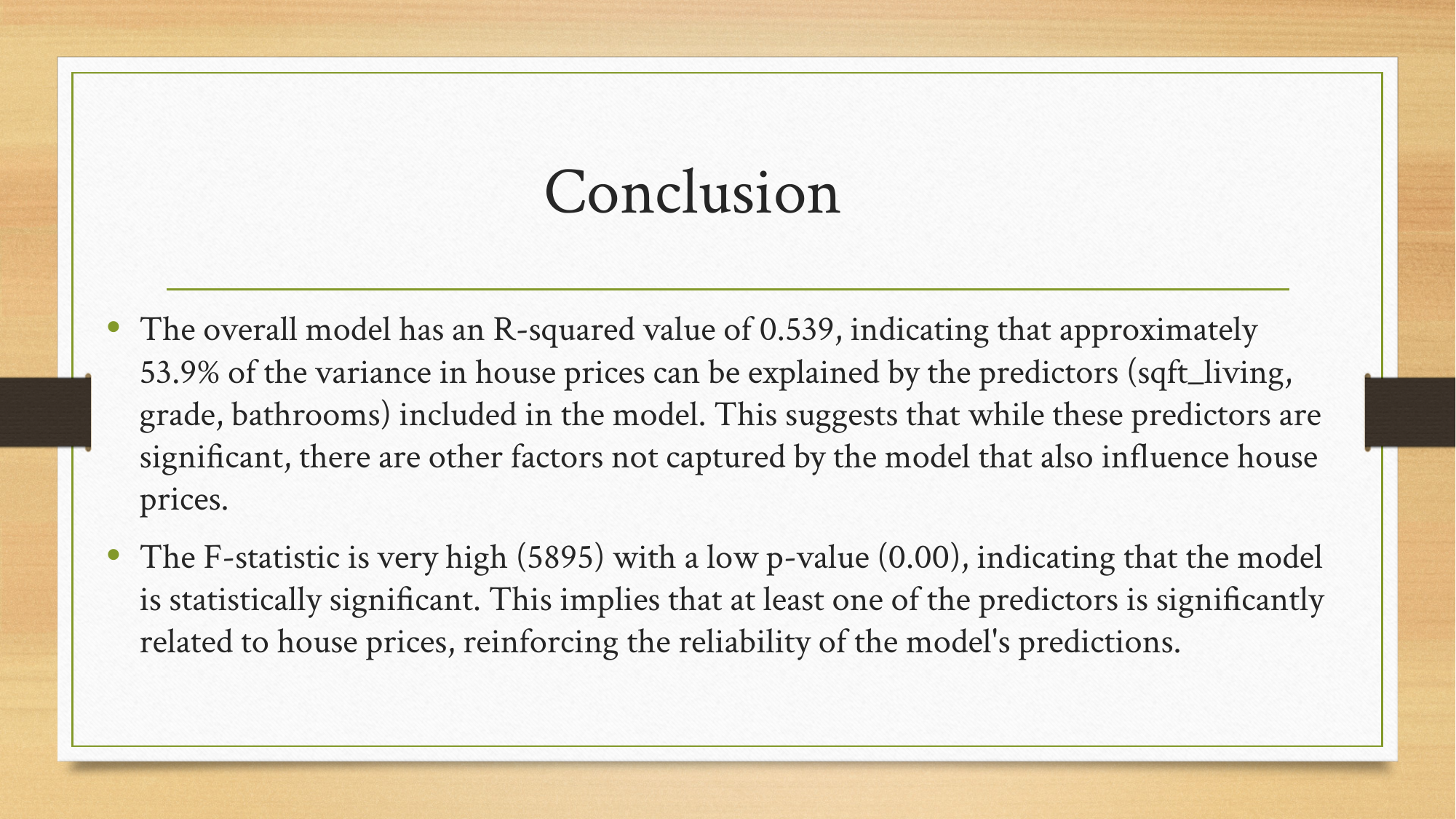

# Conclusion
The overall model has an R-squared value of 0.539, indicating that approximately 53.9% of the variance in house prices can be explained by the predictors (sqft_living, grade, bathrooms) included in the model. This suggests that while these predictors are significant, there are other factors not captured by the model that also influence house prices.
The F-statistic is very high (5895) with a low p-value (0.00), indicating that the model is statistically significant. This implies that at least one of the predictors is significantly related to house prices, reinforcing the reliability of the model's predictions.